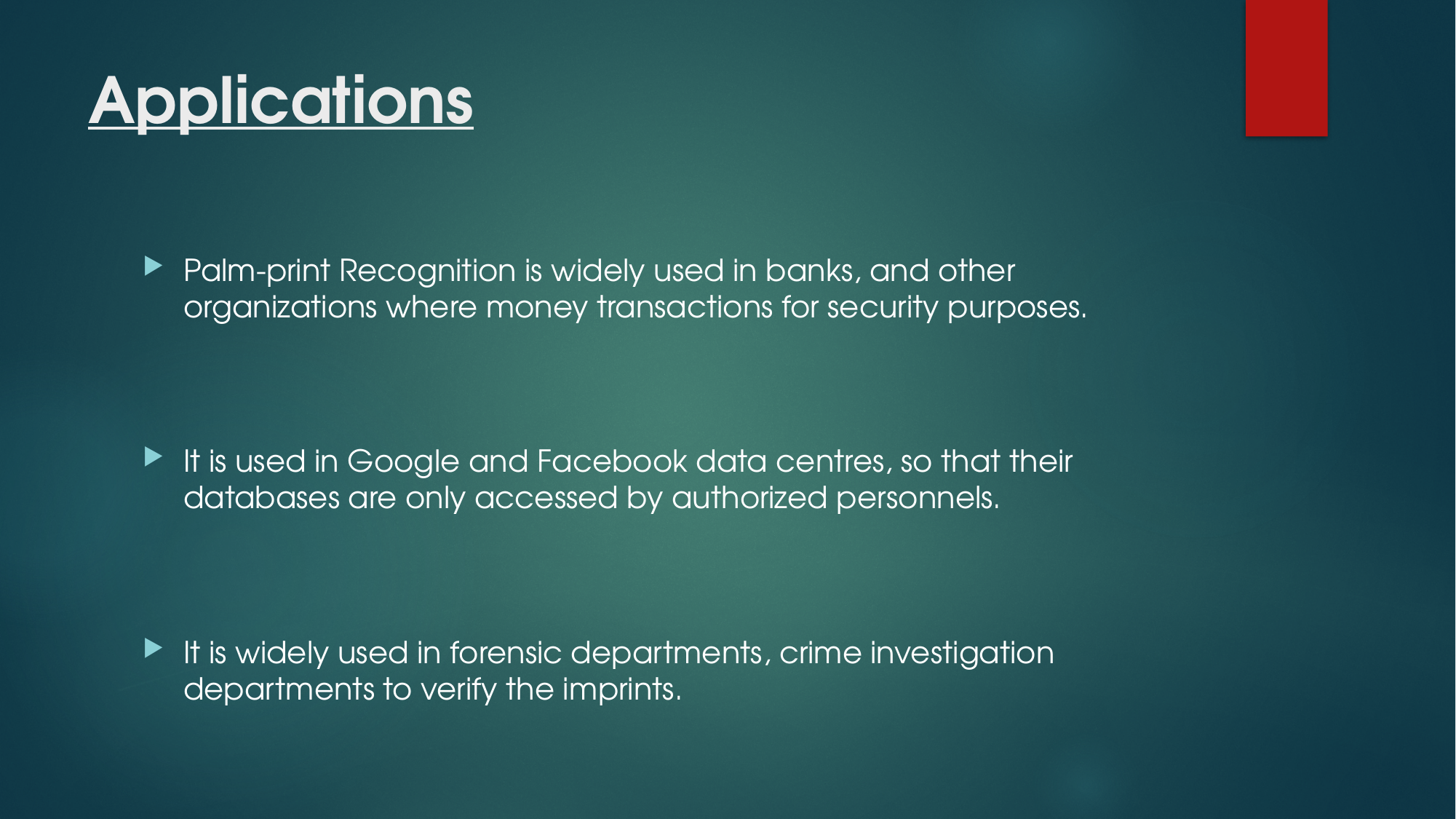

# Applications
Palm-print Recognition is widely used in banks, and other organizations where money transactions for security purposes.

It is used in Google and Facebook data centres, so that their databases are only accessed by authorized personnels.

It is widely used in forensic departments, crime investigation departments to verify the imprints.